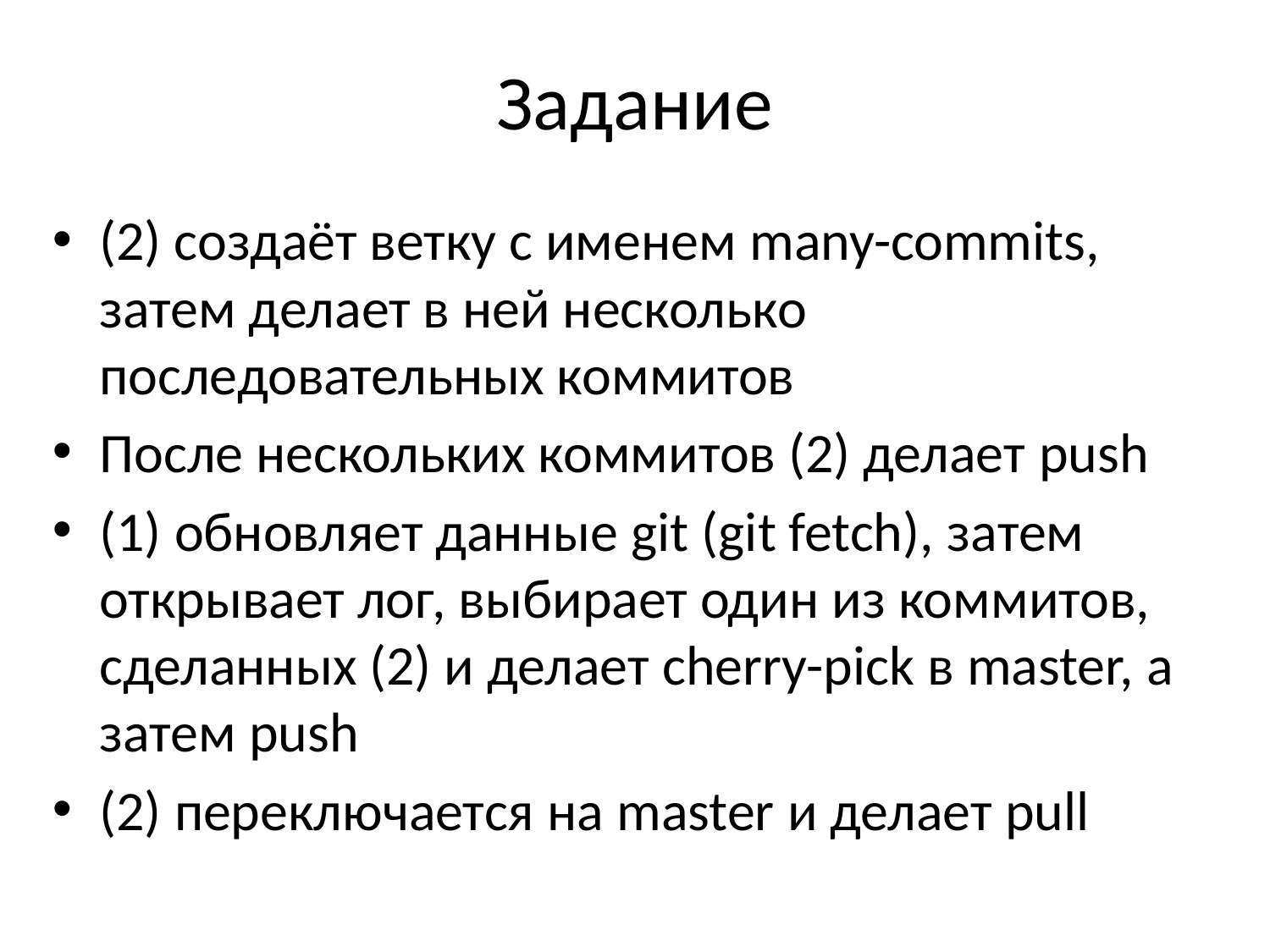

# Задание
(2) создаёт ветку с именем many-commits, затем делает в ней несколько последовательных коммитов
После нескольких коммитов (2) делает push
(1) обновляет данные git (git fetch), затем открывает лог, выбирает один из коммитов, сделанных (2) и делает cherry-pick в master, а затем push
(2) переключается на master и делает pull